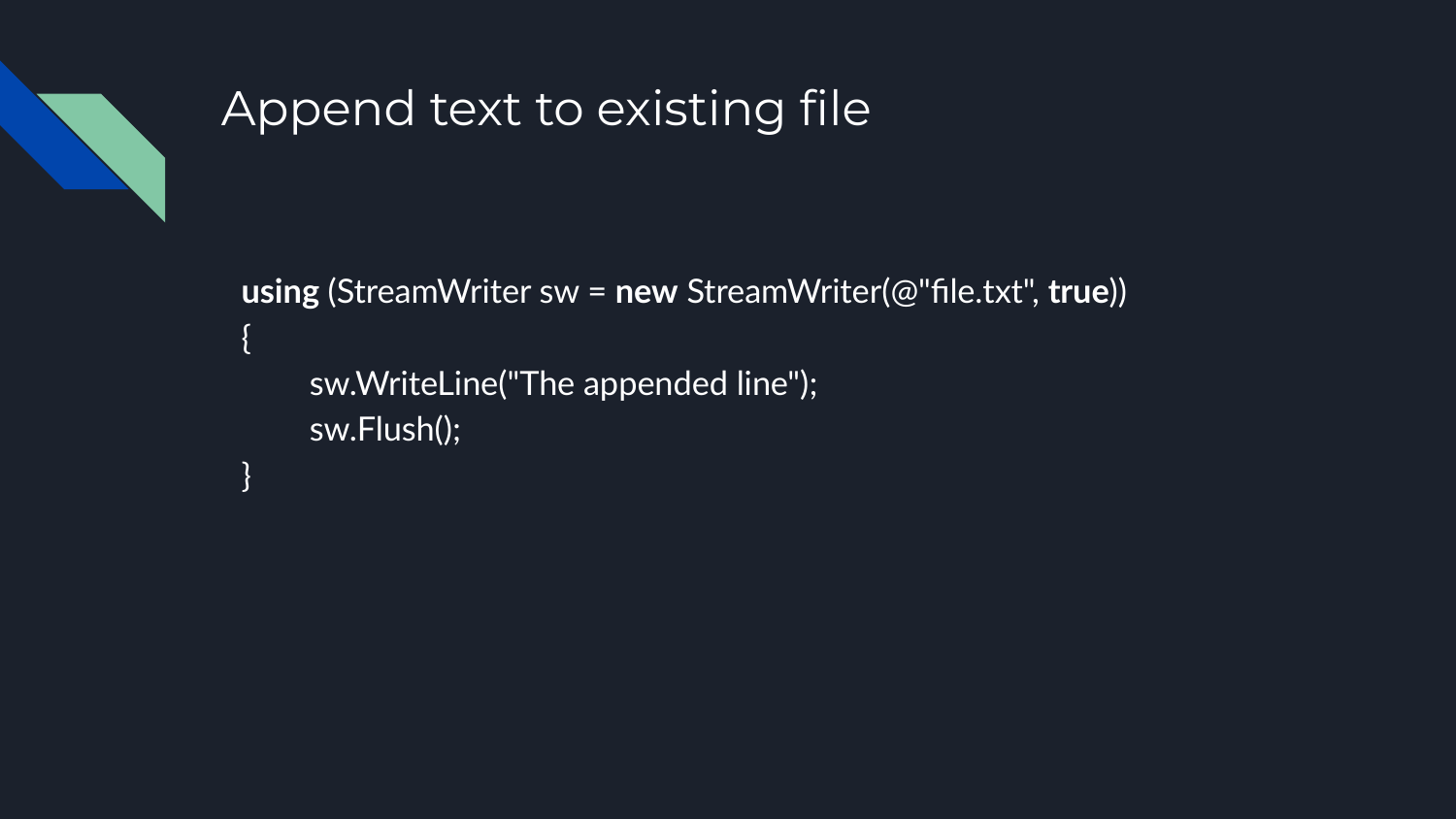

# Append text to existing file
using (StreamWriter sw = new StreamWriter(@"file.txt", true))
{
        sw.WriteLine("The appended line");
        sw.Flush();
}